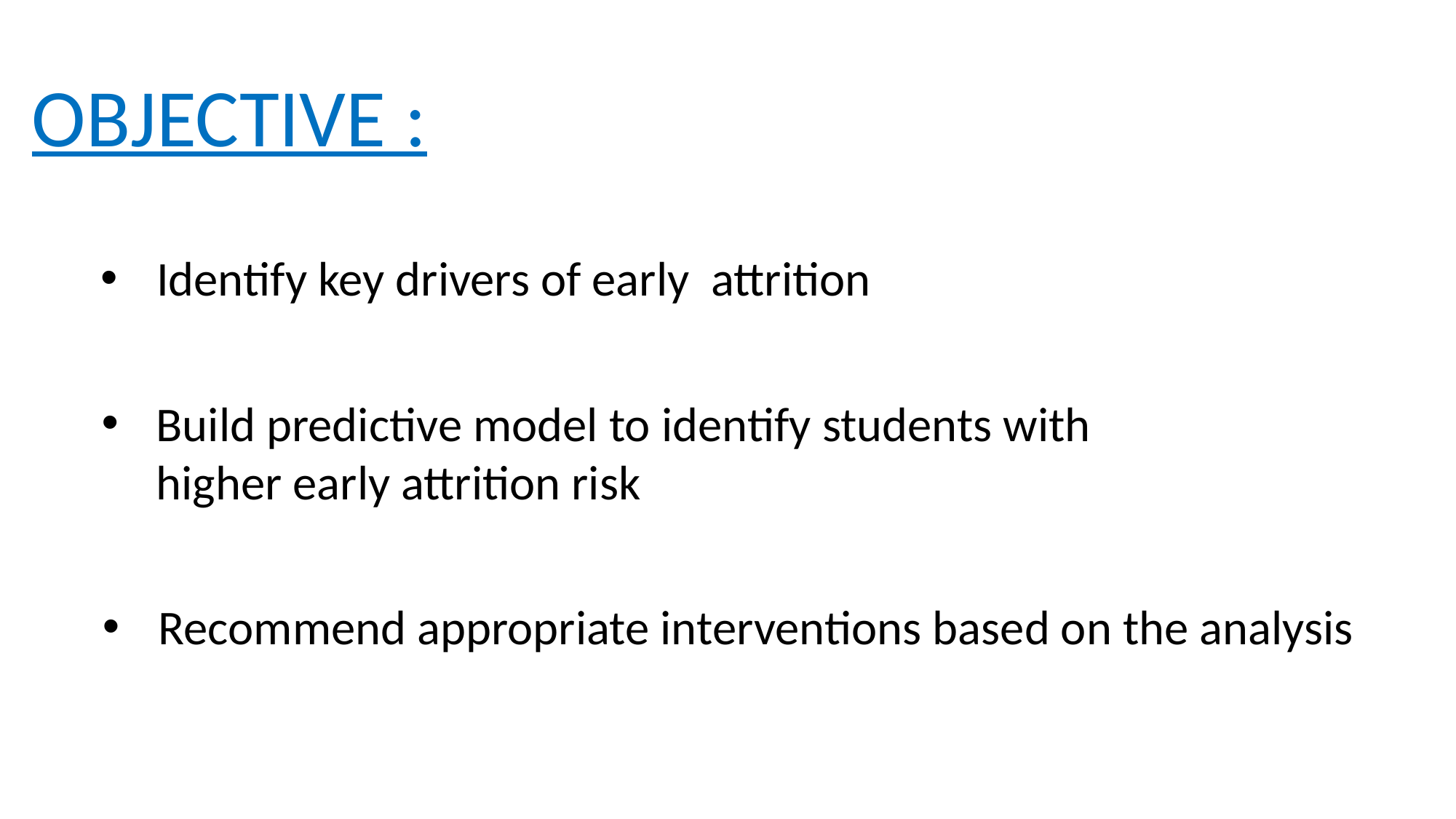

OBJECTIVE :
  Identify key drivers of early  attrition
Build predictive model to identify students with
     higher early attrition risk
  Recommend appropriate interventions based on the analysis